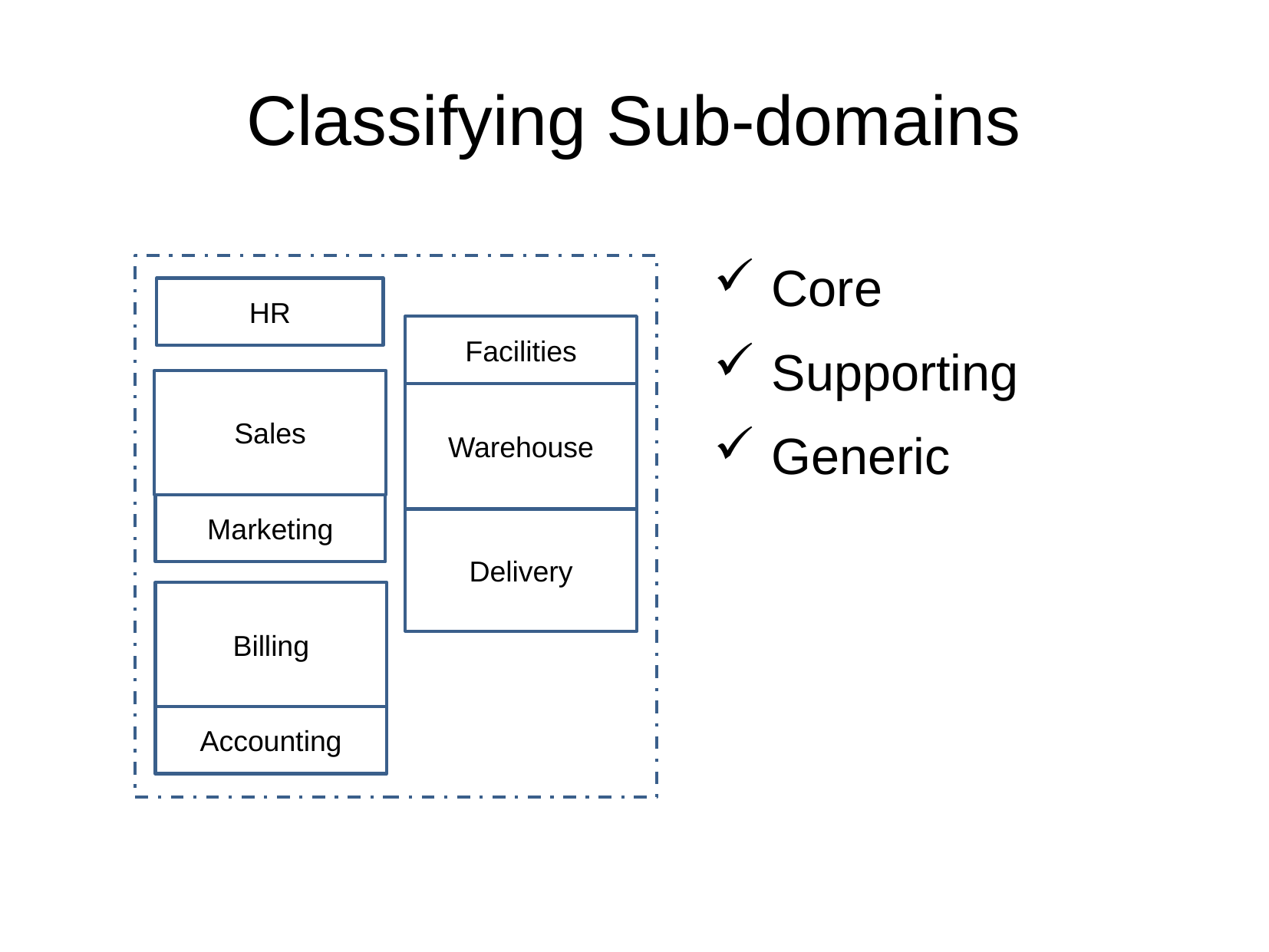

Classifying Sub-domains
Core
Supporting
Generic

HR
Facilities
Sales
Warehouse
Marketing
Delivery
Billing
Accounting